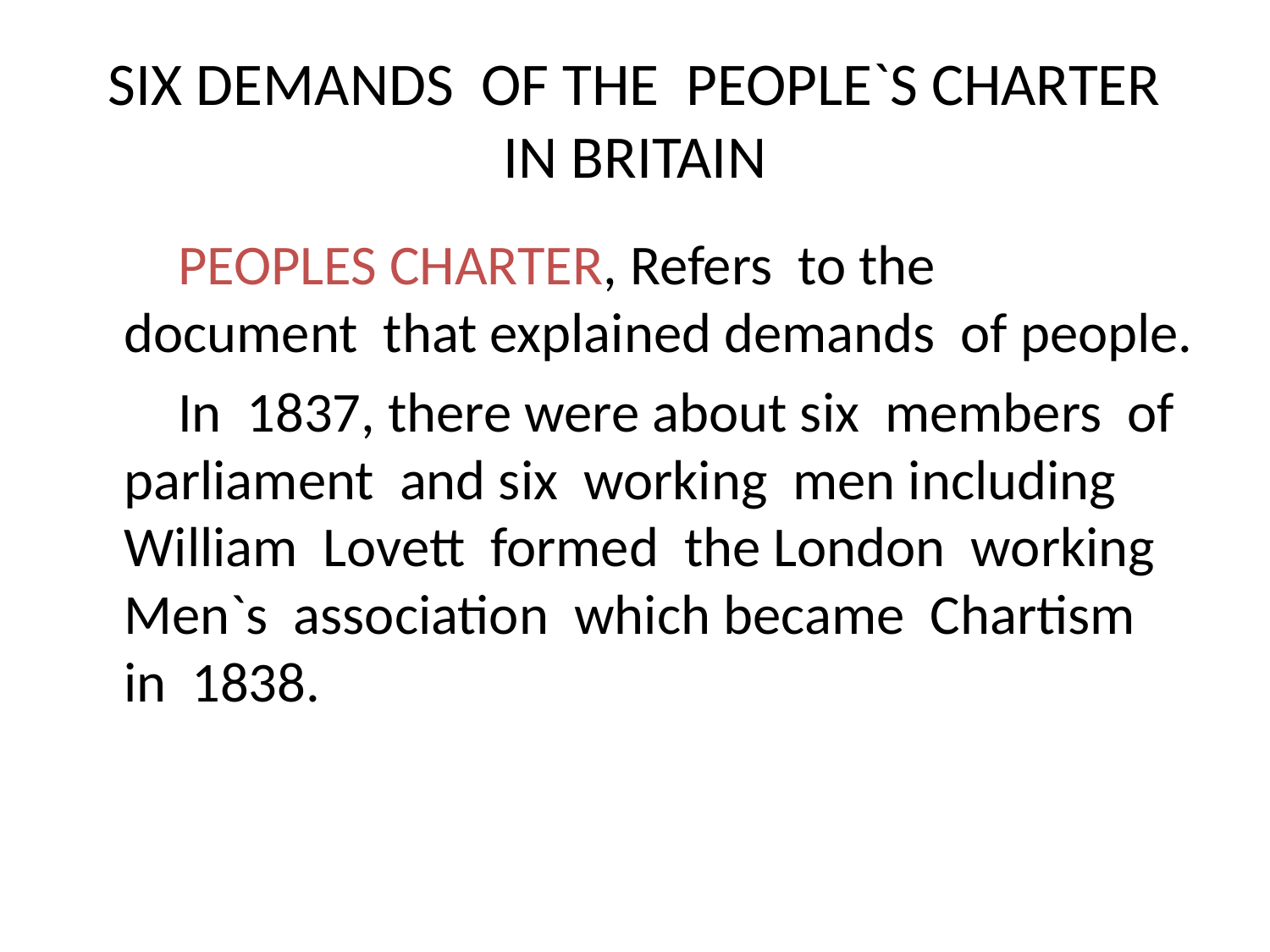

# SIX DEMANDS  OF THE  PEOPLE`S CHARTER IN BRITAIN
        PEOPLES CHARTER, Refers  to the  document  that explained demands  of people.
        In  1837, there were about six  members  of parliament  and six  working  men including  William  Lovett  formed  the London  working  Men`s  association  which became  Chartism  in  1838.